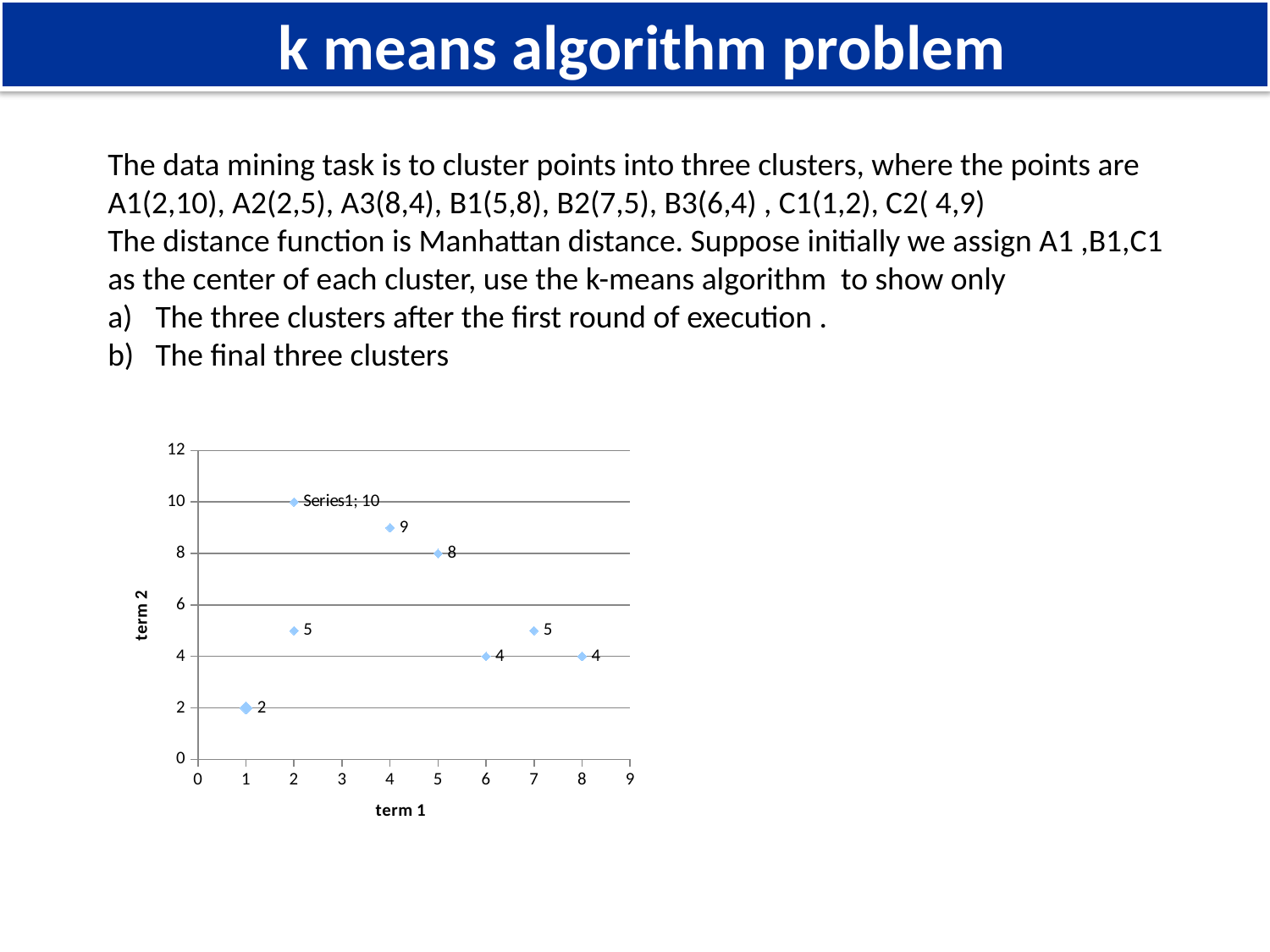

k means algorithm problem
The data mining task is to cluster points into three clusters, where the points are
A1(2,10), A2(2,5), A3(8,4), B1(5,8), B2(7,5), B3(6,4) , C1(1,2), C2( 4,9)
The distance function is Manhattan distance. Suppose initially we assign A1 ,B1,C1  as the center of each cluster, use the k-means algorithm  to show only
The three clusters after the first round of execution .
The final three clusters

### Chart

| Category | Y-Values |
|---|---|